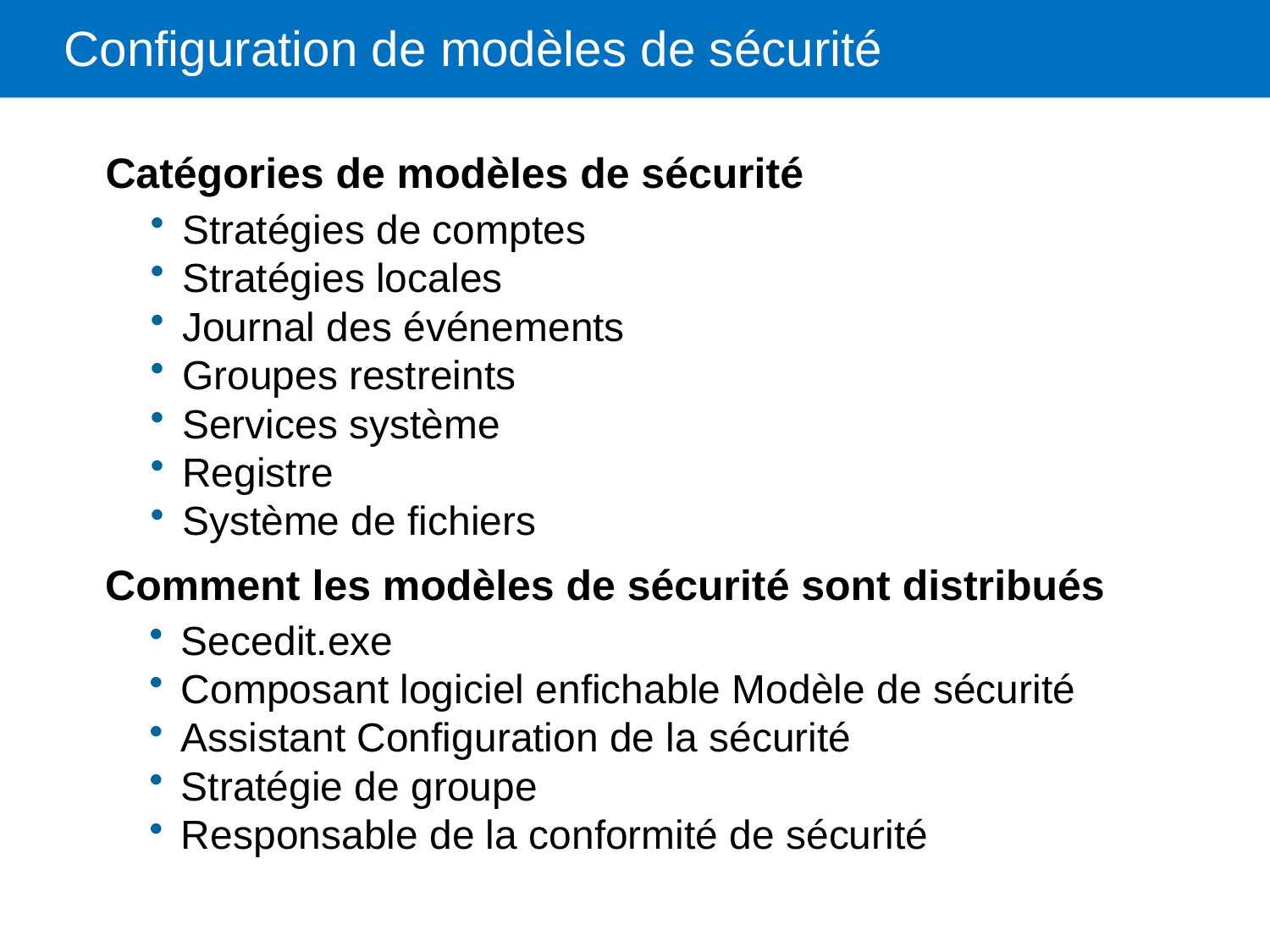

# Configuration de modèles de sécurité
Catégories de modèles de sécurité
Stratégies de comptes
Stratégies locales
Journal des événements
Groupes restreints
Services système
Registre
Système de fichiers
Comment les modèles de sécurité sont distribués
Secedit.exe
Composant logiciel enfichable Modèle de sécurité
Assistant Configuration de la sécurité
Stratégie de groupe
Responsable de la conformité de sécurité